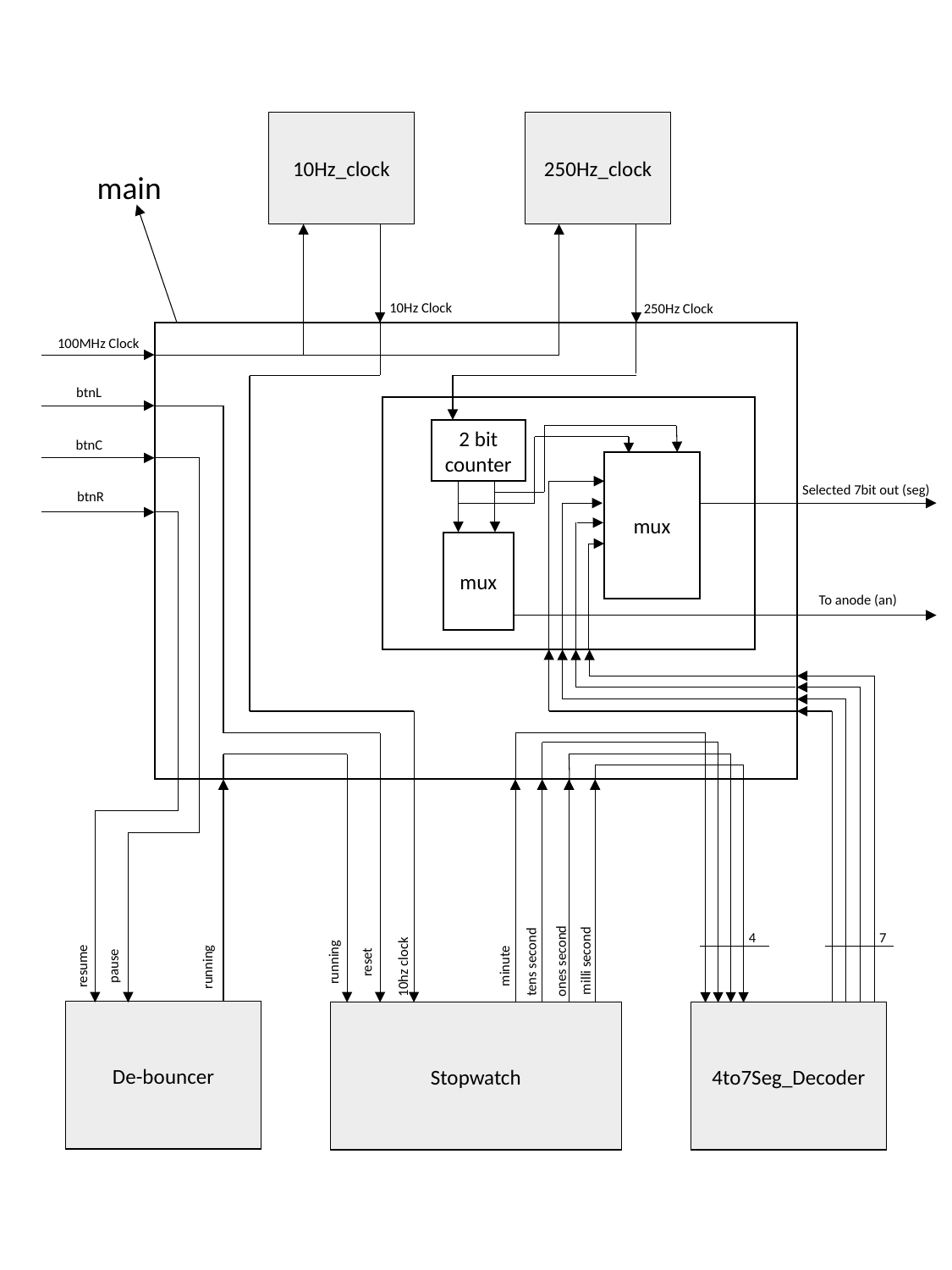

10Hz_clock
250Hz_clock
main
10Hz Clock
250Hz Clock

100MHz Clock
btnL

2 bit counter
btnC
mux
Selected 7bit out (seg)
btnR
mux
To anode (an)
4
7
milli second
ones second
tens second
running
reset
pause
minute
resume
running
10hz clock
De-bouncer
Stopwatch
4to7Seg_Decoder